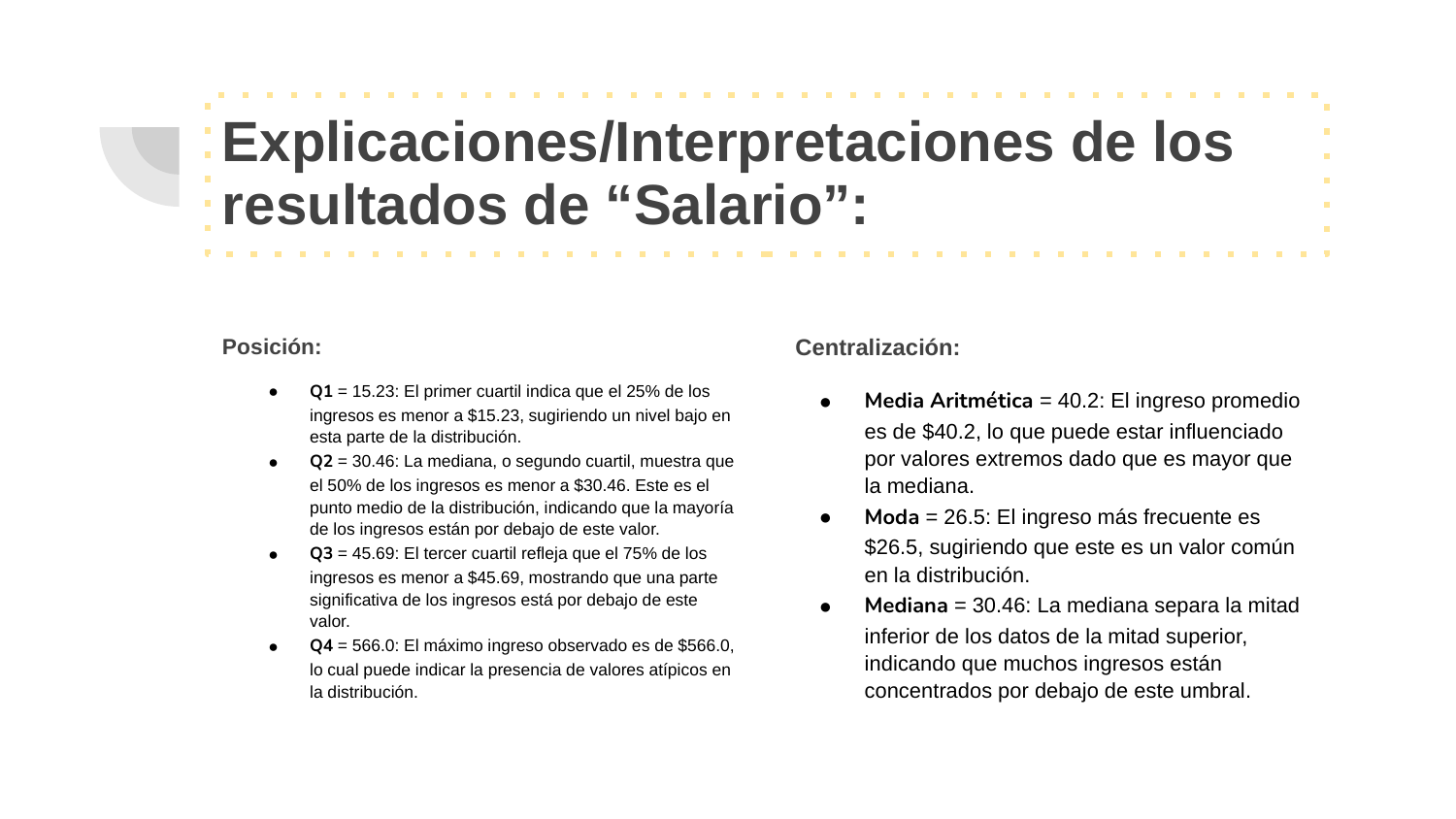

# Explicaciones/Interpretaciones de los resultados de “Salario”:
Posición:
Q1 = 15.23: El primer cuartil indica que el 25% de los ingresos es menor a $15.23, sugiriendo un nivel bajo en esta parte de la distribución.
Q2 = 30.46: La mediana, o segundo cuartil, muestra que el 50% de los ingresos es menor a $30.46. Este es el punto medio de la distribución, indicando que la mayoría de los ingresos están por debajo de este valor.
Q3 = 45.69: El tercer cuartil refleja que el 75% de los ingresos es menor a $45.69, mostrando que una parte significativa de los ingresos está por debajo de este valor.
Q4 = 566.0: El máximo ingreso observado es de $566.0, lo cual puede indicar la presencia de valores atípicos en la distribución.
Centralización:
Media Aritmética = 40.2: El ingreso promedio es de $40.2, lo que puede estar influenciado por valores extremos dado que es mayor que la mediana.
Moda = 26.5: El ingreso más frecuente es $26.5, sugiriendo que este es un valor común en la distribución.
Mediana = 30.46: La mediana separa la mitad inferior de los datos de la mitad superior, indicando que muchos ingresos están concentrados por debajo de este umbral.